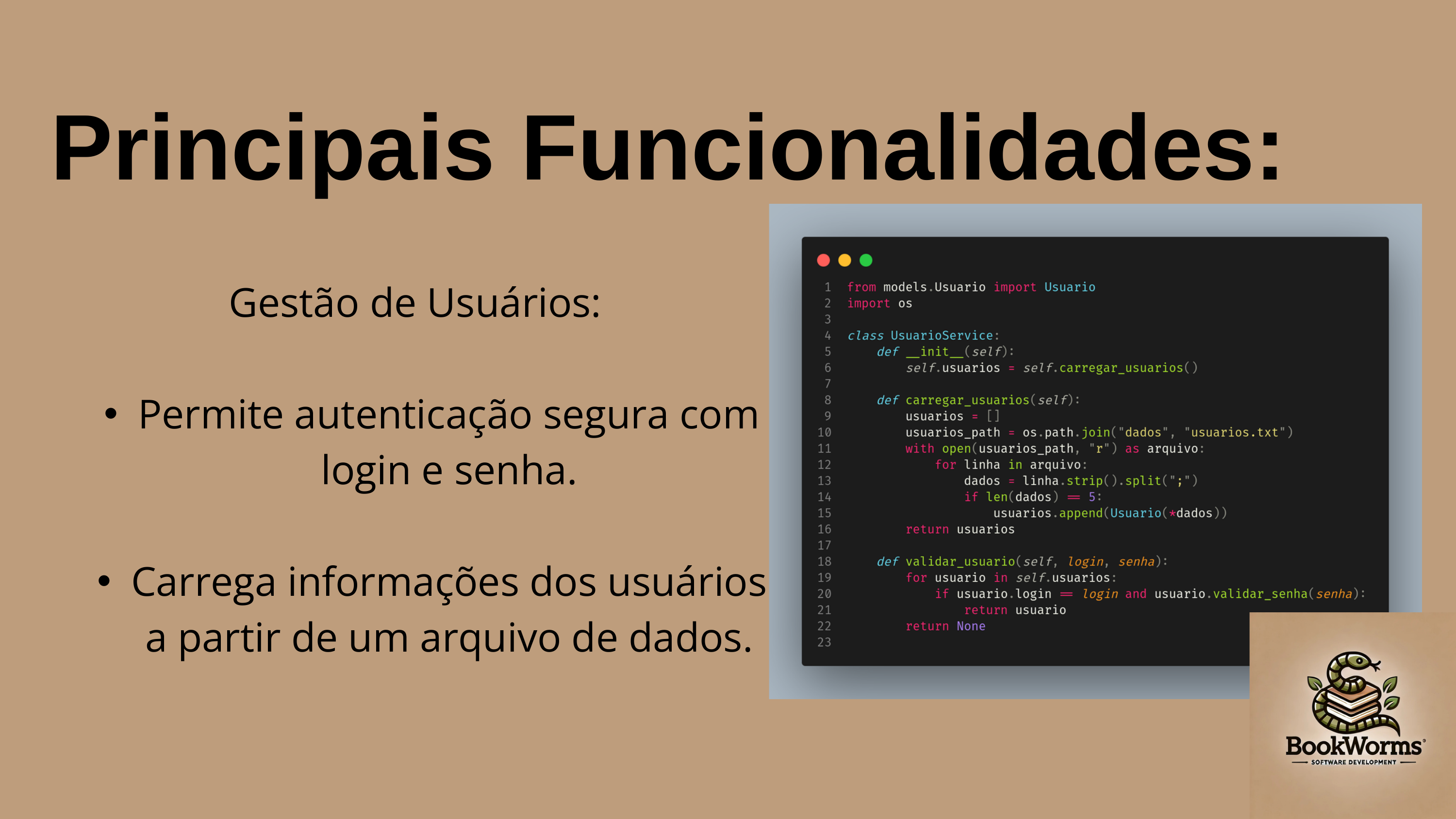

Principais Funcionalidades:

Gestão de Usuários:

Permite autenticação segura com login e senha.

Carrega informações dos usuários a partir de um arquivo de dados.